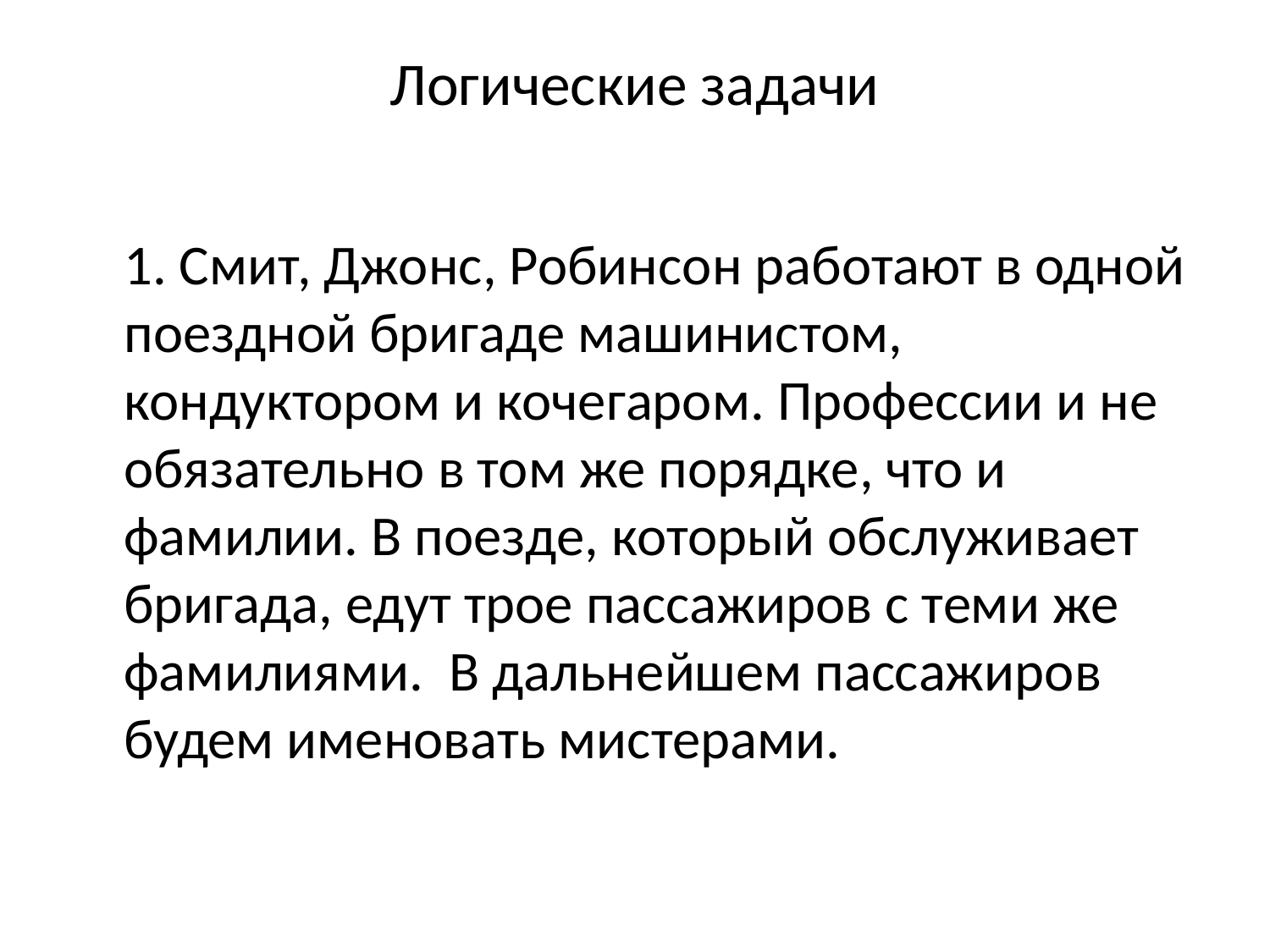

# Логические задачи
	1. Смит, Джонс, Робинсон работают в одной поездной бригаде машинистом, кондуктором и кочегаром. Профессии и не обязательно в том же порядке, что и фамилии. В поезде, который обслуживает бригада, едут трое пассажиров с теми же фамилиями.  В дальнейшем пассажиров будем именовать мистерами.